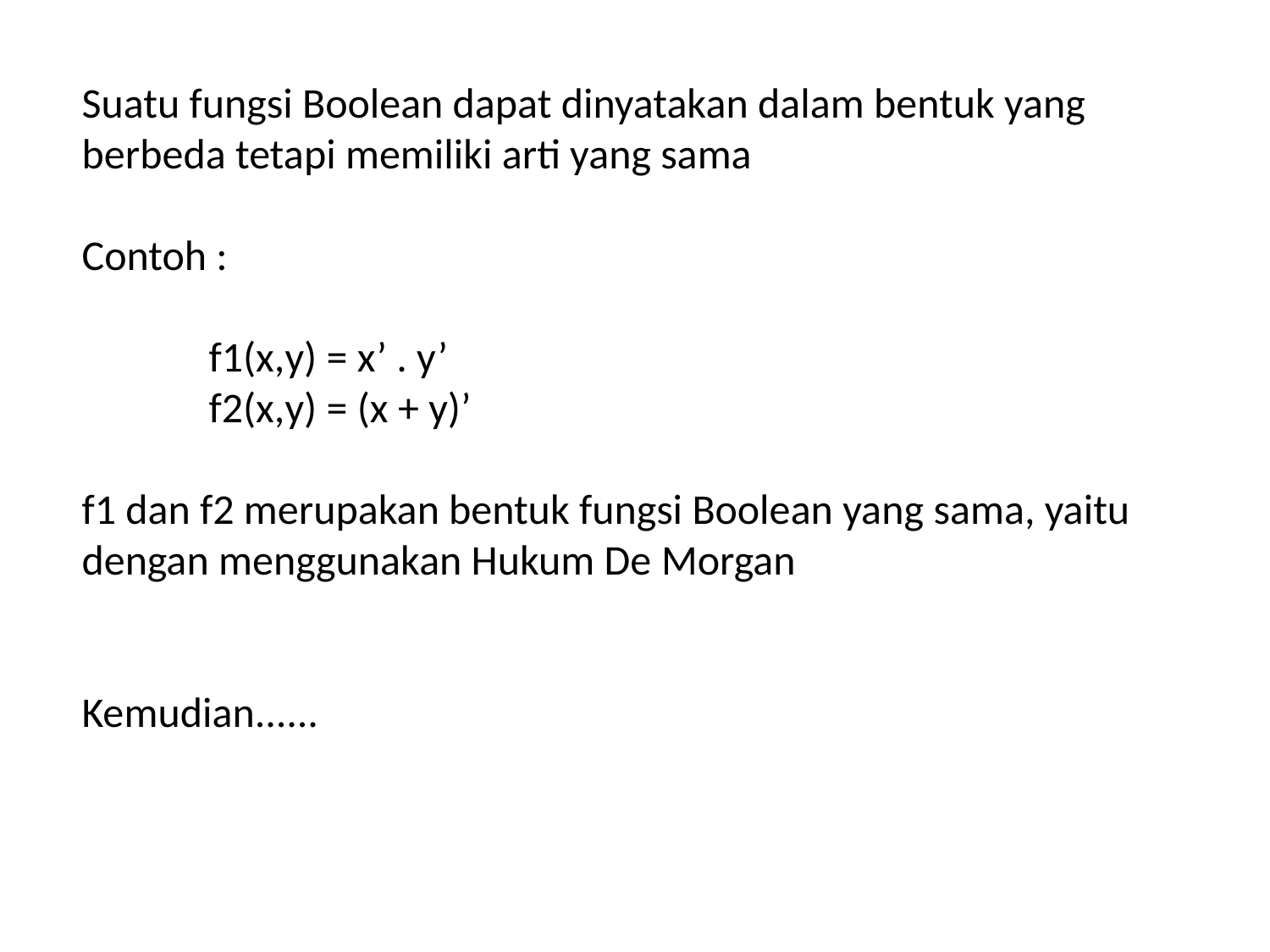

Suatu fungsi Boolean dapat dinyatakan dalam bentuk yang berbeda tetapi memiliki arti yang sama

Contoh :

	f1(x,y) = x’ . y’
	f2(x,y) = (x + y)’

f1 dan f2 merupakan bentuk fungsi Boolean yang sama, yaitu dengan menggunakan Hukum De Morgan

Kemudian......